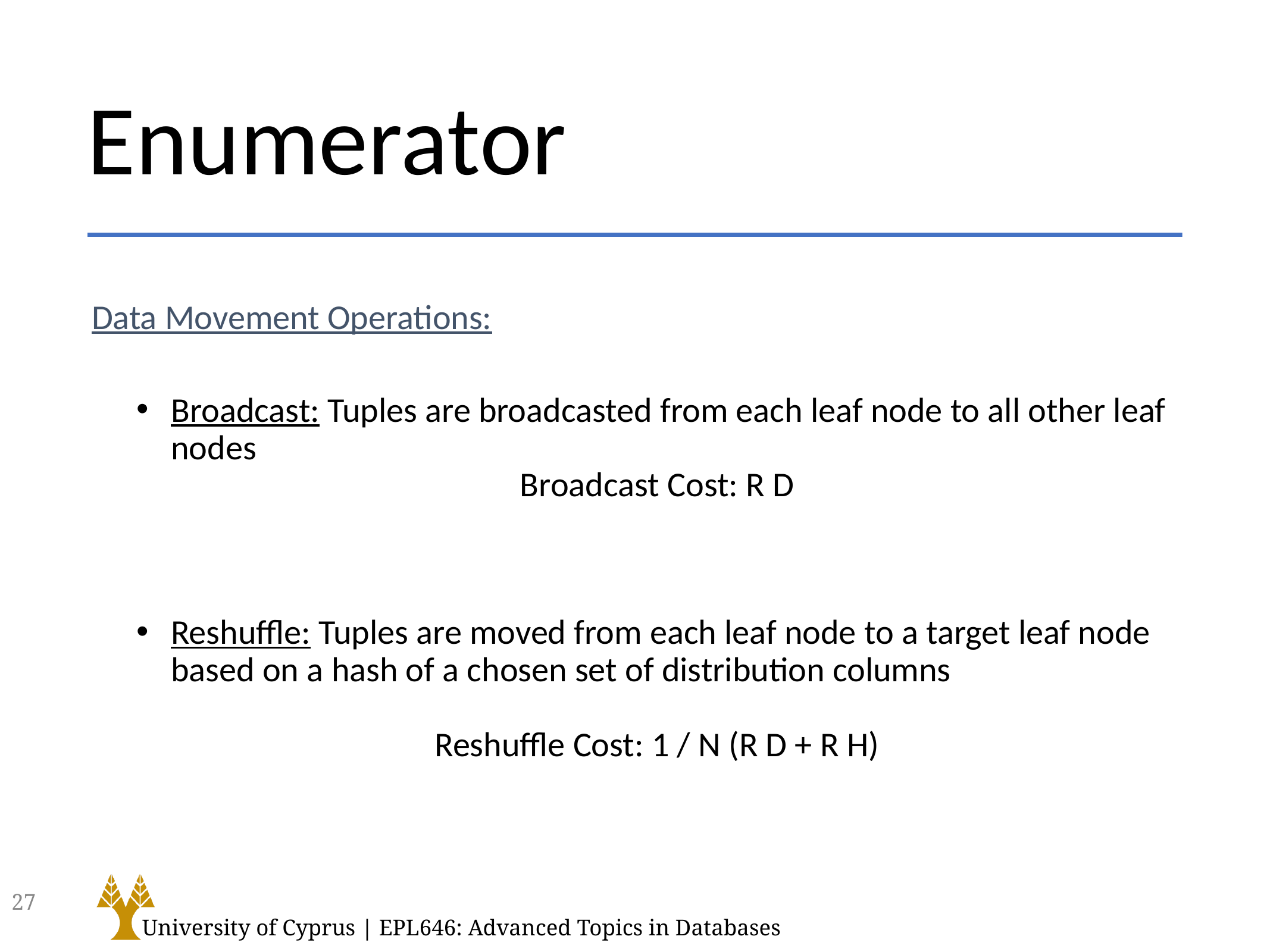

# Enumerator

Data Movement Operations:

Broadcast: Tuples are broadcasted from each leaf node to all other leaf nodes
Broadcast Cost: R D

Reshuffle: Tuples are moved from each leaf node to a target leaf node based on a hash of a chosen set of distribution columns

Reshuffle Cost: 1 / N (R D + R H)

27